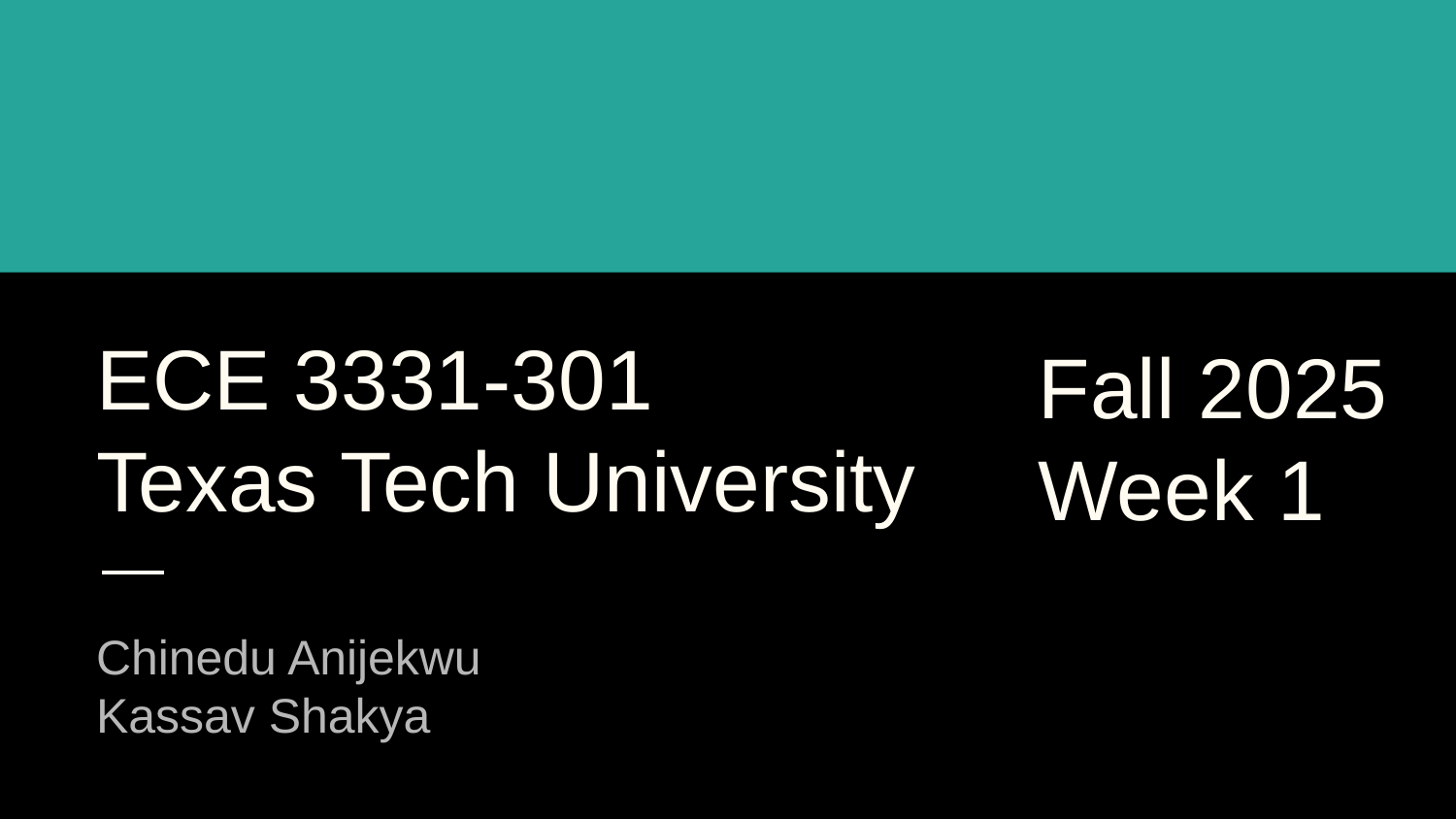

# ECE 3331-301
Texas Tech University
Fall 2025
Week 1
Chinedu Anijekwu
Kassav Shakya